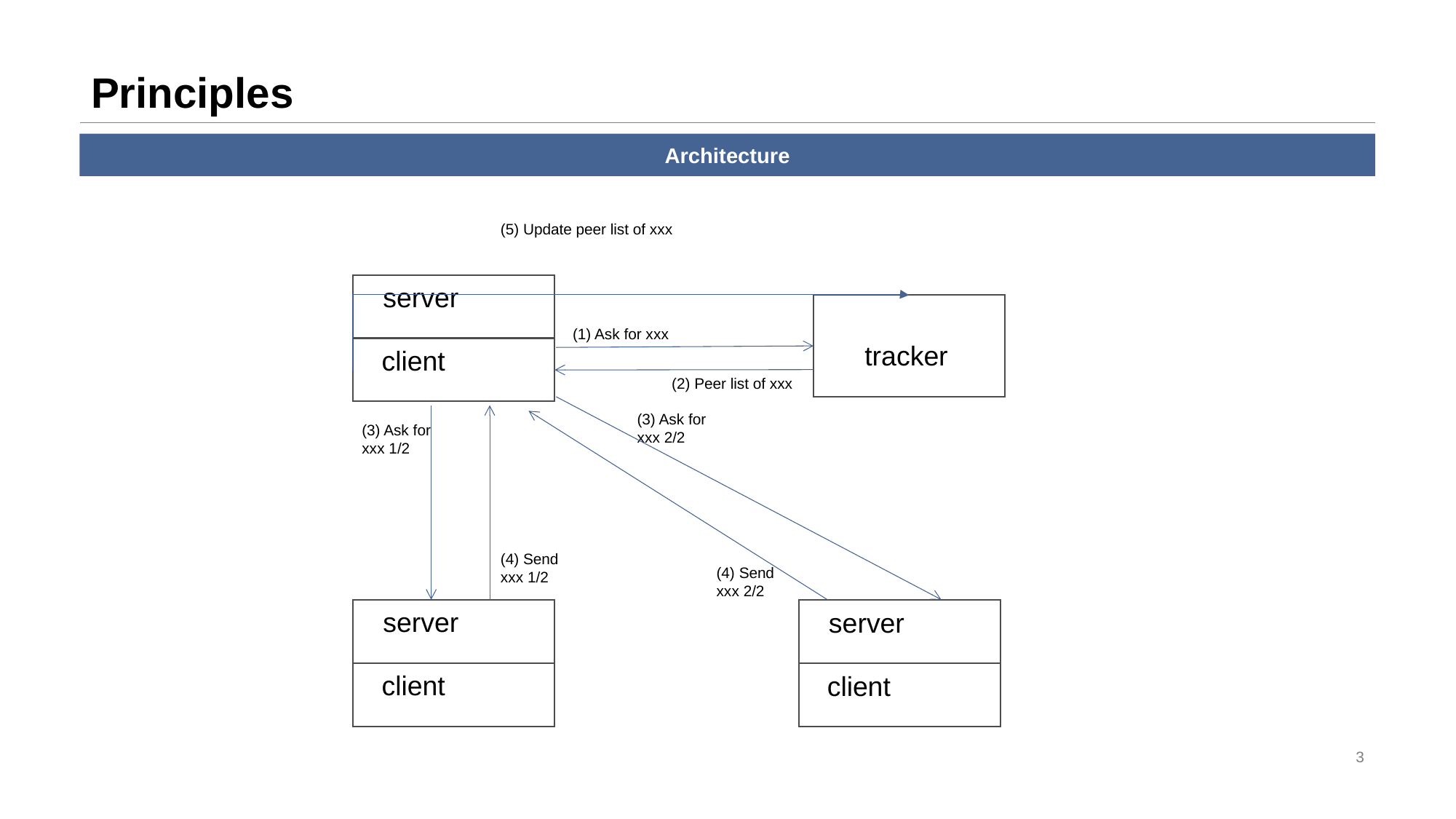

# Principles
Architecture
(5) Update peer list of xxx

server

client

(1) Ask for xxx
tracker
(2) Peer list of xxx

server

client

server

client
(3) Ask for xxx 1/2
(4) Send xxx 1/2
(3) Ask for xxx 2/2
(4) Send xxx 2/2
3